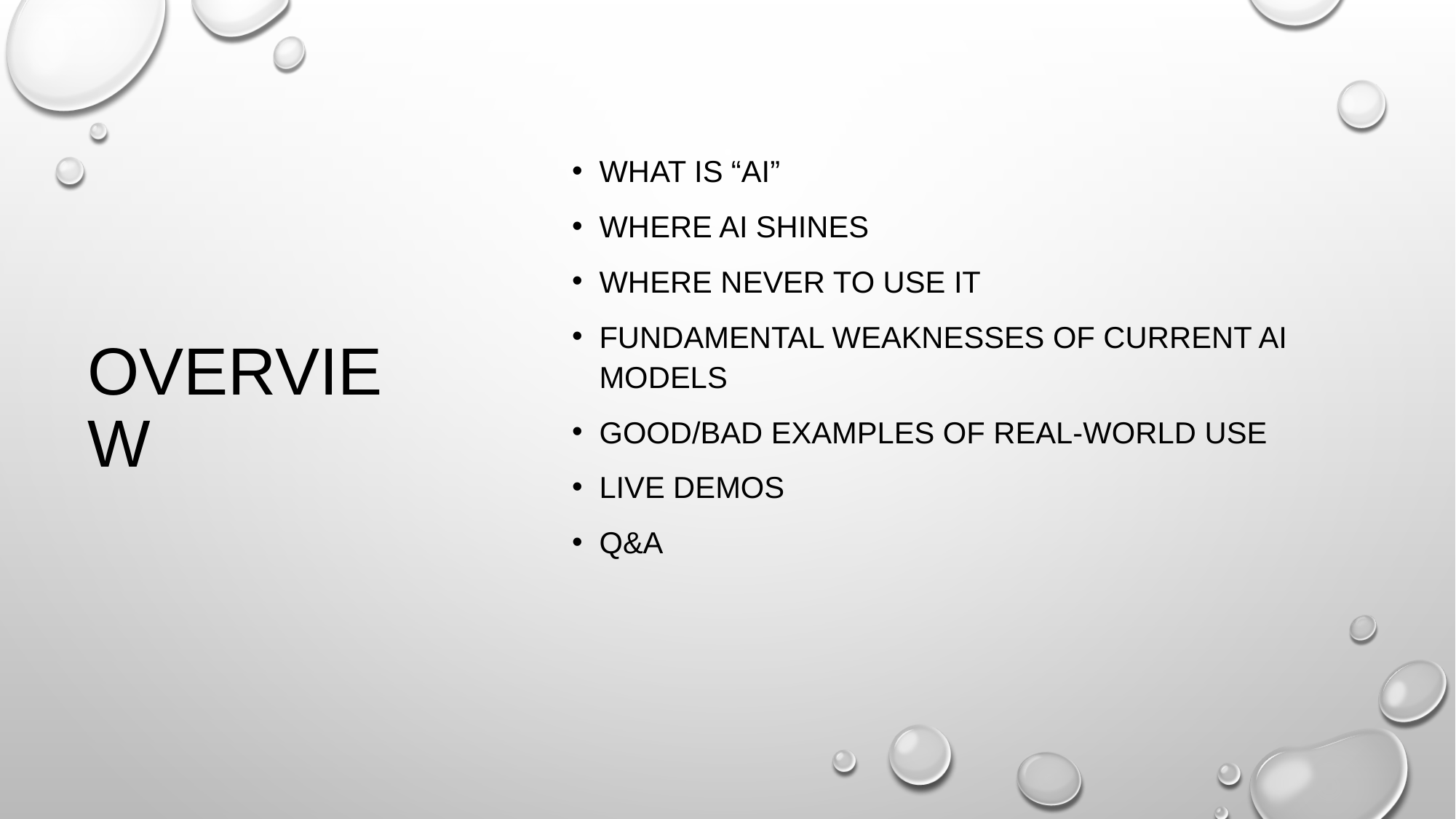

What is “ai”
Where AI shines
Where never to use it
Fundamental weaknesses of current ai models
Good/bad examples of real-world use
Live demos
Q&A

# Overview